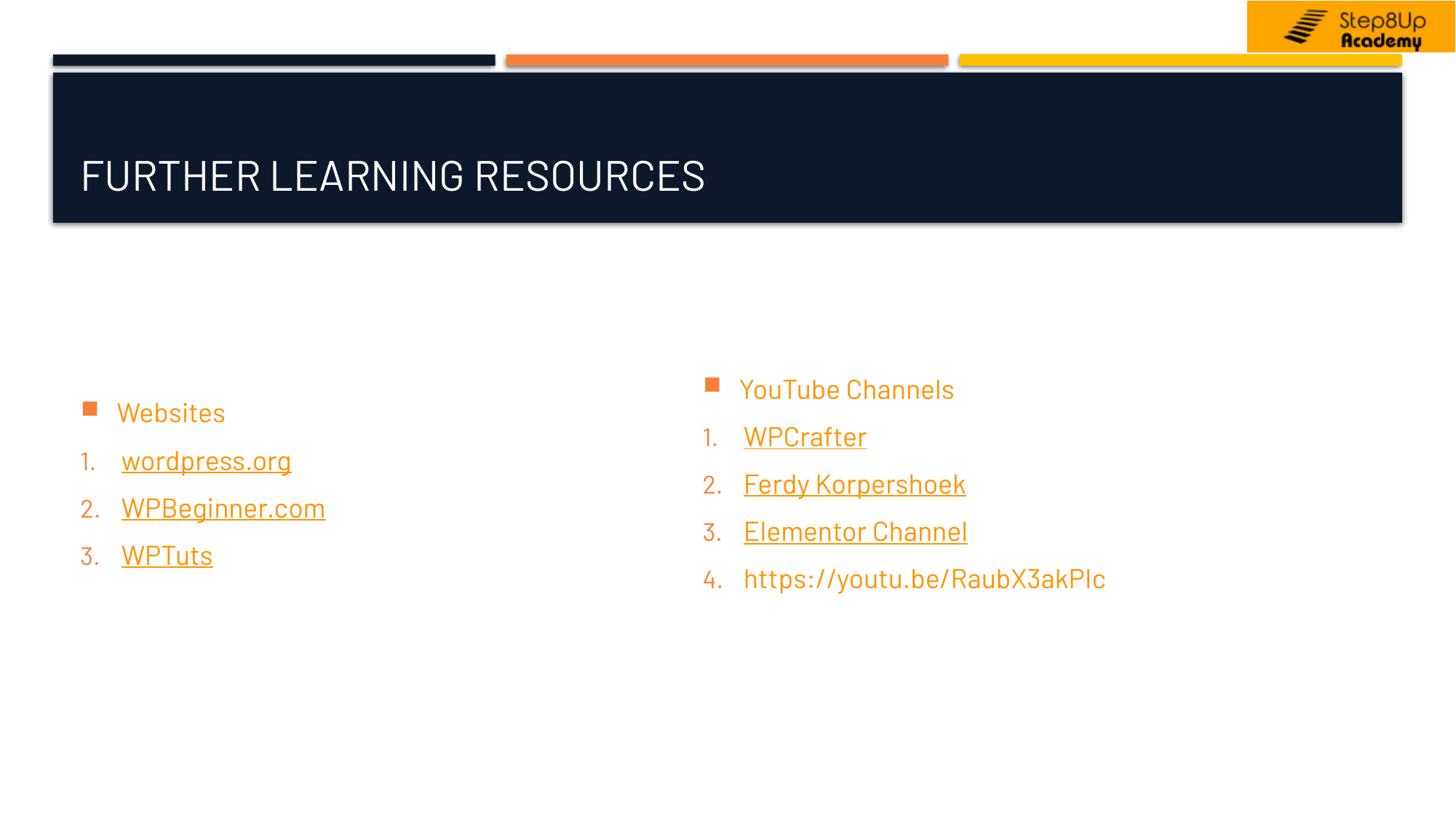

# Further Learning Resources
Websites
wordpress.org
WPBeginner.com
WPTuts
YouTube Channels
WPCrafter
Ferdy Korpershoek
Elementor Channel
https://youtu.be/RaubX3akPIc